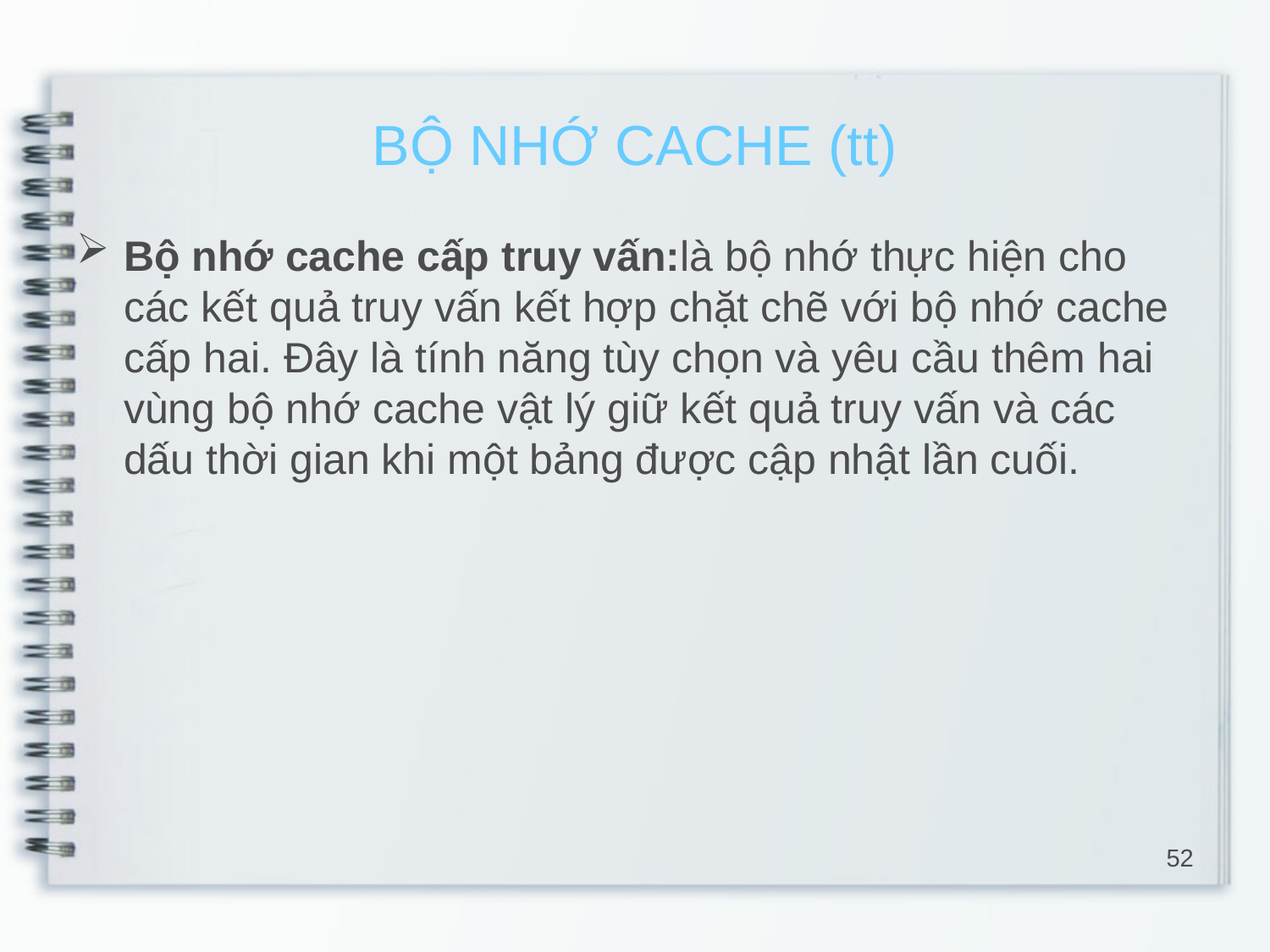

# BỘ NHỚ CACHE (tt)
Bộ nhớ cache cấp truy vấn:là bộ nhớ thực hiện cho các kết quả truy vấn kết hợp chặt chẽ với bộ nhớ cache cấp hai. Đây là tính năng tùy chọn và yêu cầu thêm hai vùng bộ nhớ cache vật lý giữ kết quả truy vấn và các dấu thời gian khi một bảng được cập nhật lần cuối.

52